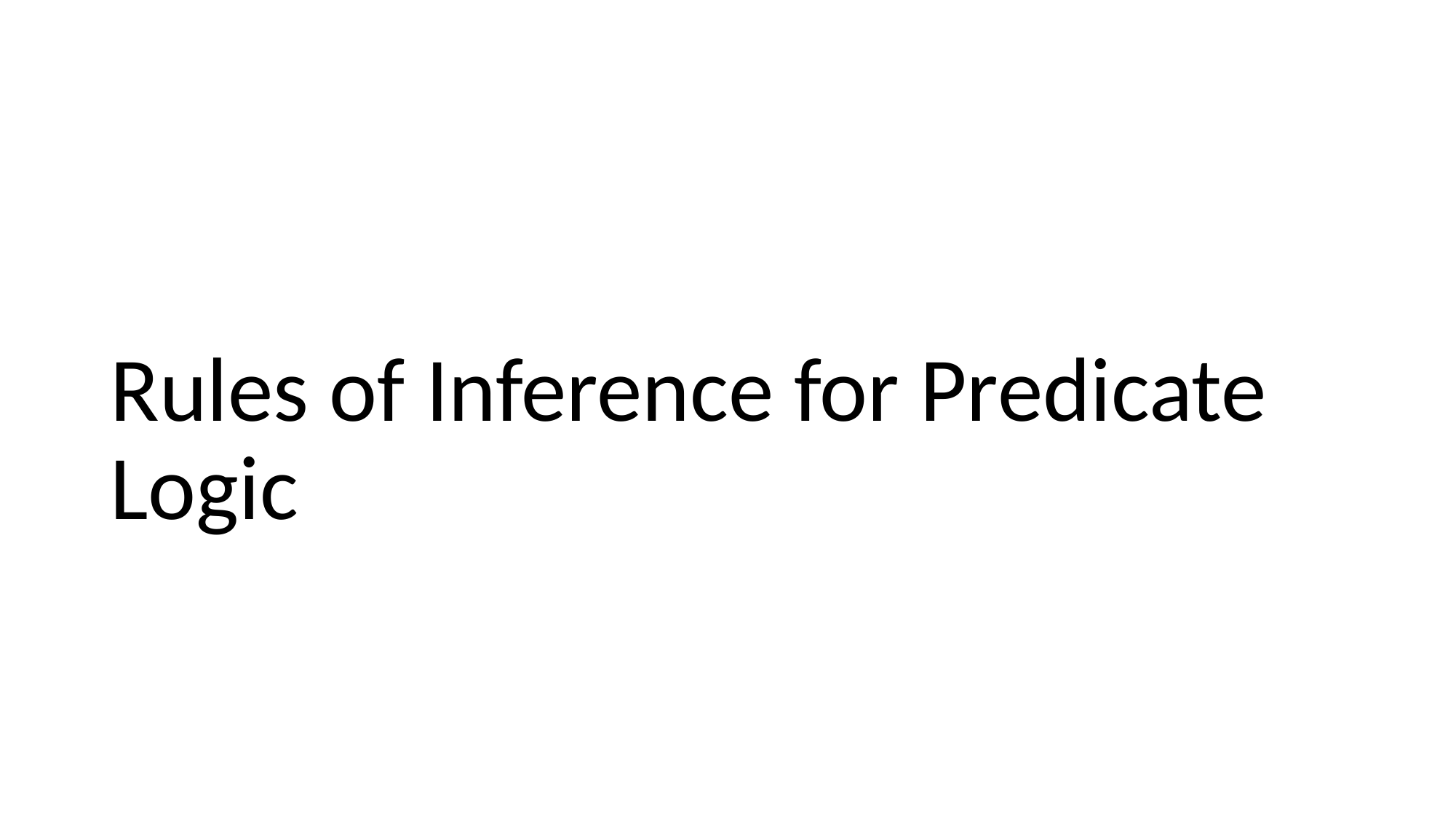

# Rules of Inference for Predicate Logic